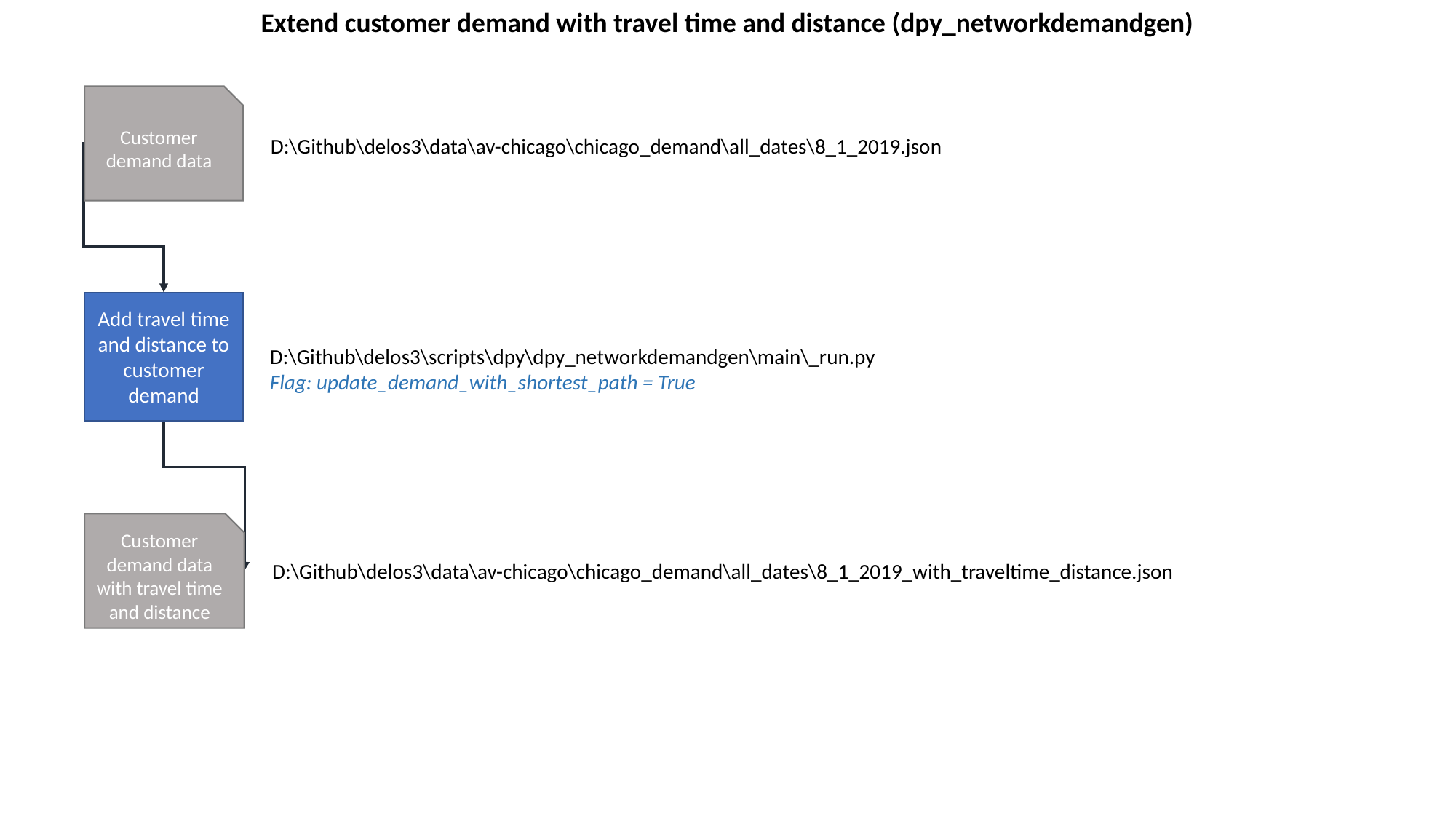

Extend customer demand with travel time and distance (dpy_networkdemandgen)
Customer demand data
D:\Github\delos3\data\av-chicago\chicago_demand\all_dates\8_1_2019.json
Add travel time and distance to customer demand
D:\Github\delos3\scripts\dpy\dpy_networkdemandgen\main\_run.py
Flag: update_demand_with_shortest_path = True
Customer demand data with travel time and distance
D:\Github\delos3\data\av-chicago\chicago_demand\all_dates\8_1_2019_with_traveltime_distance.json